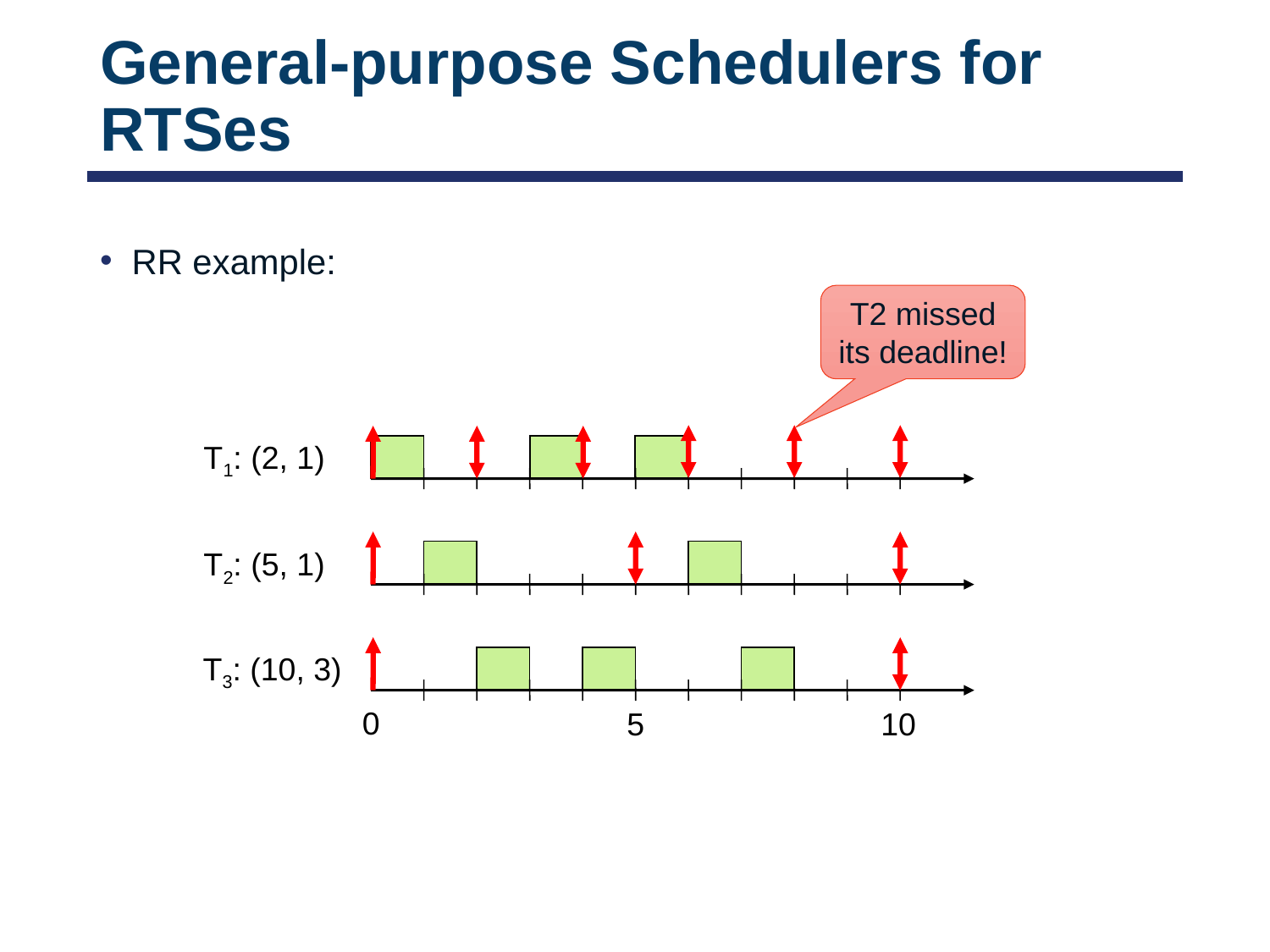

# General-purpose Schedulers for RTSes
RR example:
T2 missed its deadline!

T1: (2, 1)

T2: (5, 1)

T3: (10, 3)

0
5
10